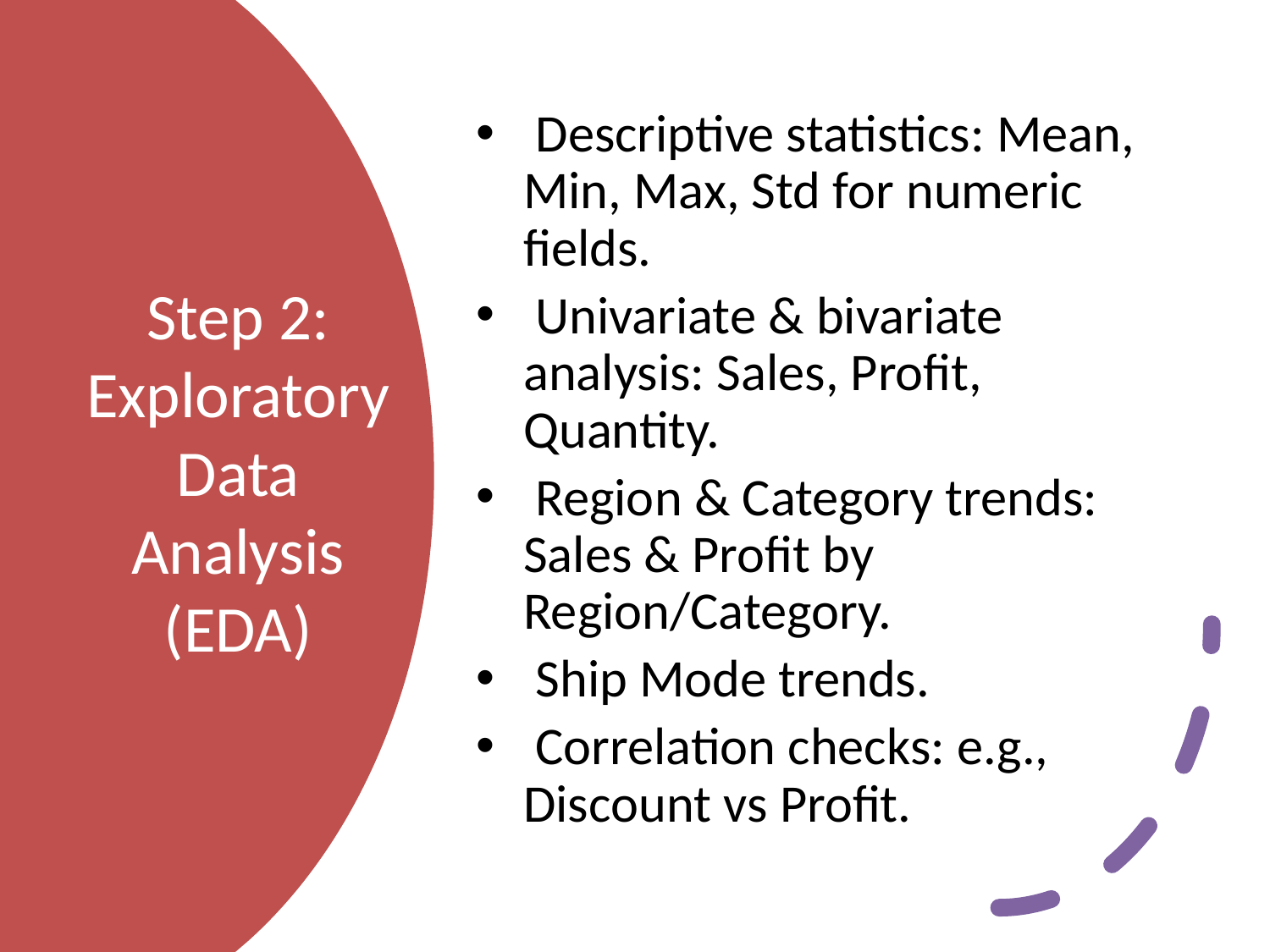

Descriptive statistics: Mean, Min, Max, Std for numeric fields.
 Univariate & bivariate analysis: Sales, Profit, Quantity.
 Region & Category trends: Sales & Profit by Region/Category.
 Ship Mode trends.
 Correlation checks: e.g., Discount vs Profit.
# Step 2: Exploratory Data Analysis (EDA)